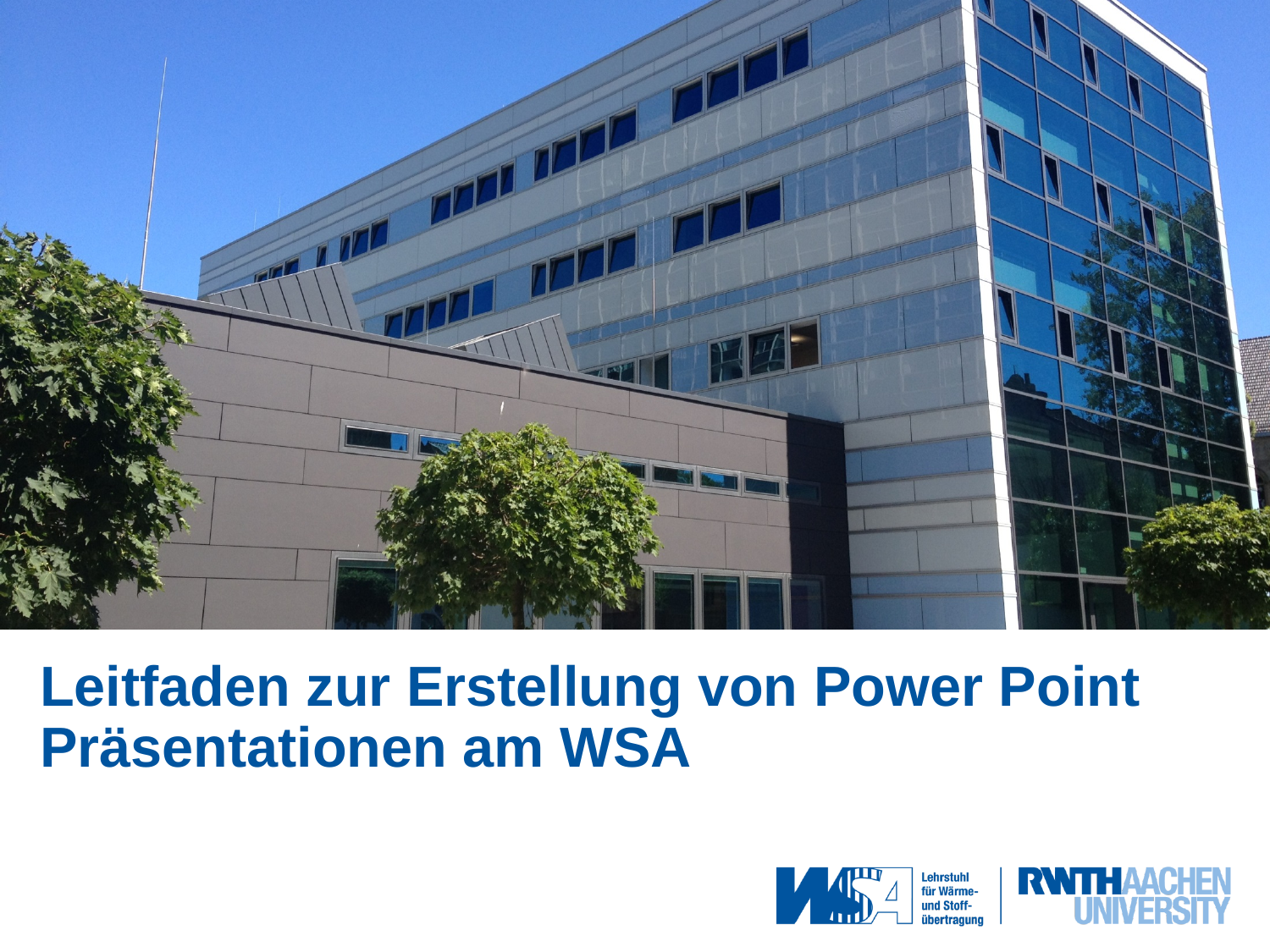

# Leitfaden zur Erstellung von Power Point Präsentationen am WSA